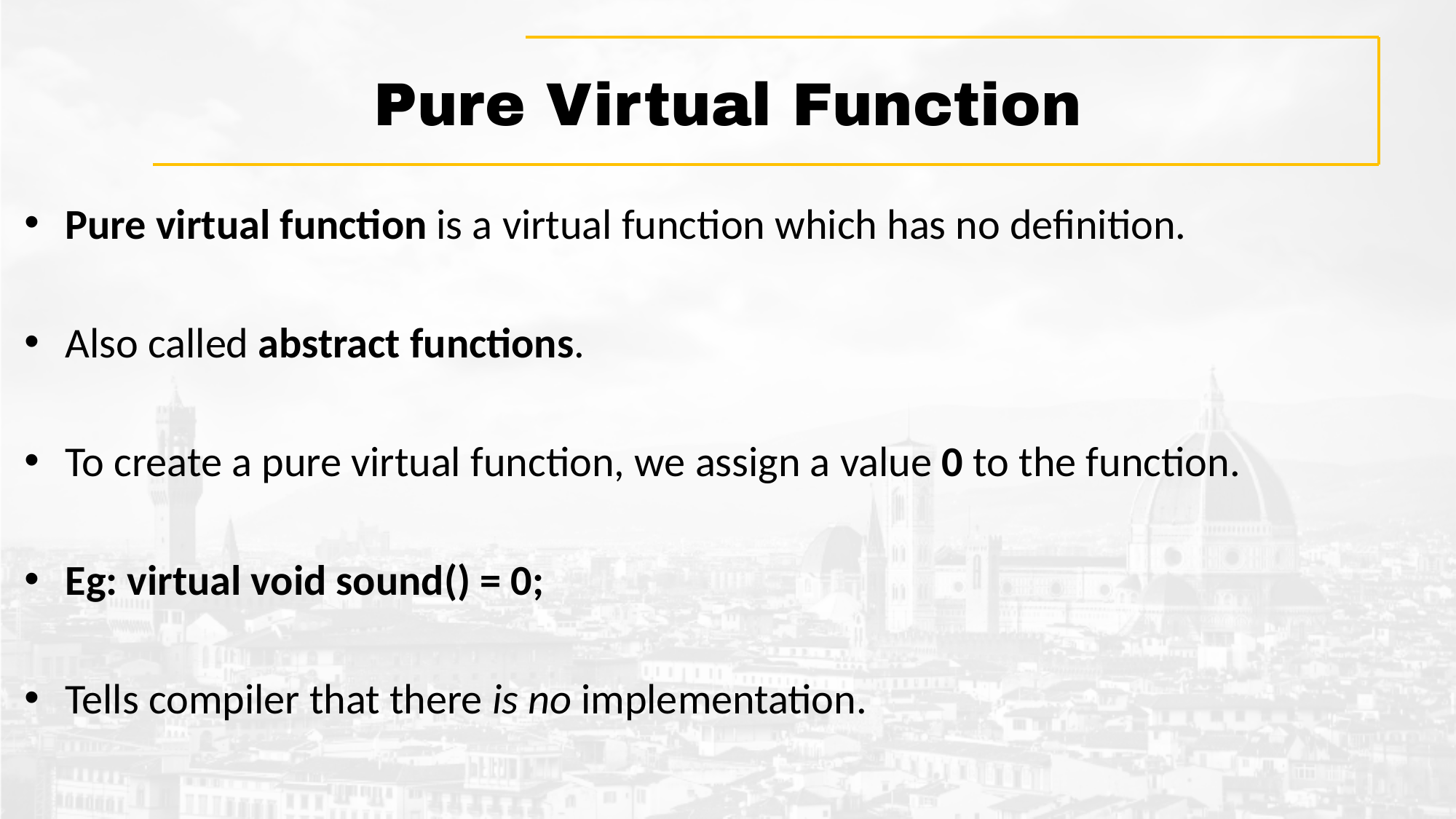

# Pure Virtual Function
Pure virtual function is a virtual function which has no definition.

Also called abstract functions.

To create a pure virtual function, we assign a value 0 to the function.

Eg: virtual void sound() = 0;

Tells compiler that there is no implementation.